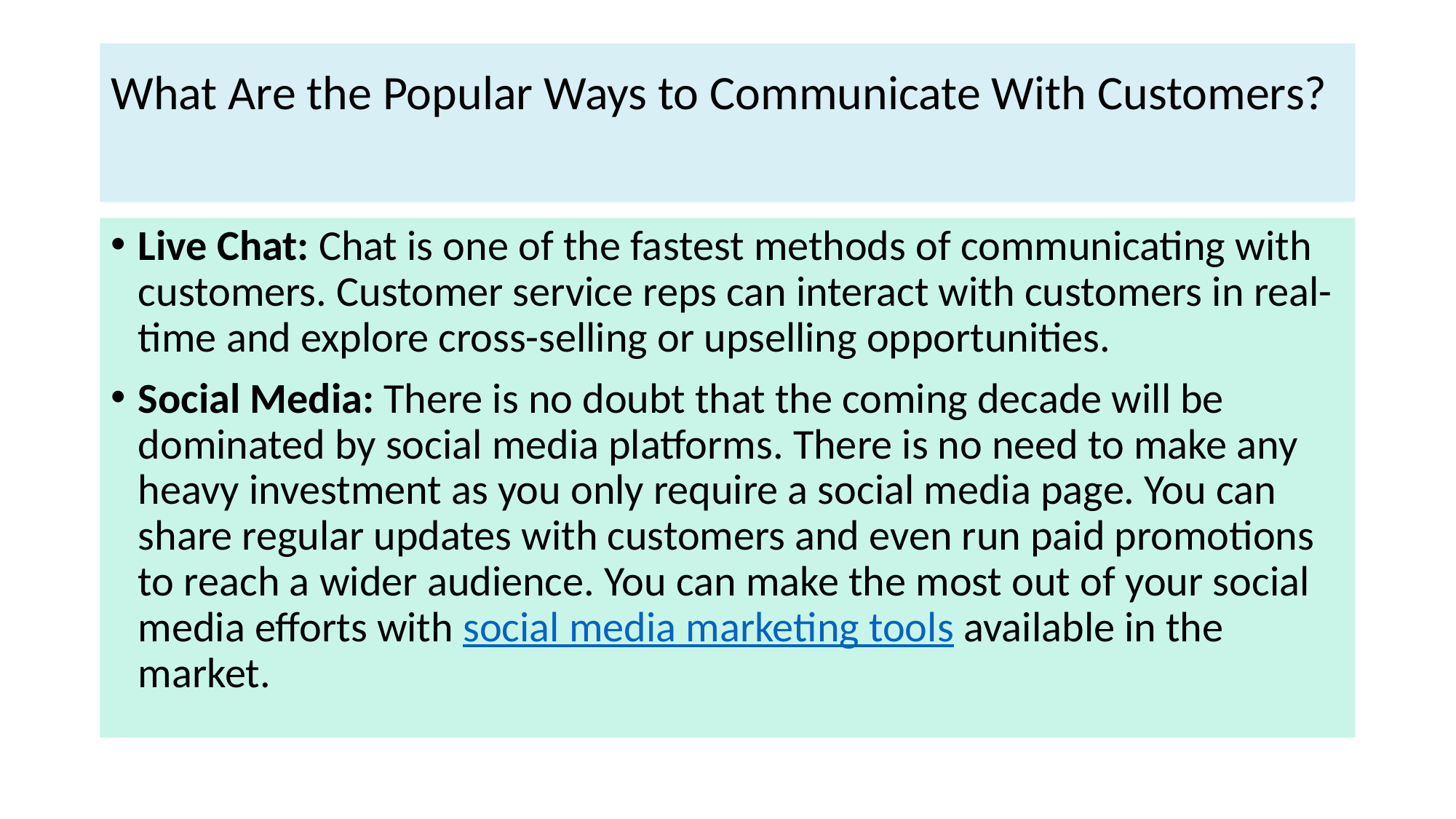

# What Are the Popular Ways to Communicate With Customers?
Live Chat: Chat is one of the fastest methods of communicating with customers. Customer service reps can interact with customers in real-time and explore cross-selling or upselling opportunities.
Social Media: There is no doubt that the coming decade will be dominated by social media platforms. There is no need to make any heavy investment as you only require a social media page. You can share regular updates with customers and even run paid promotions to reach a wider audience. You can make the most out of your social media efforts with social media marketing tools available in the market.